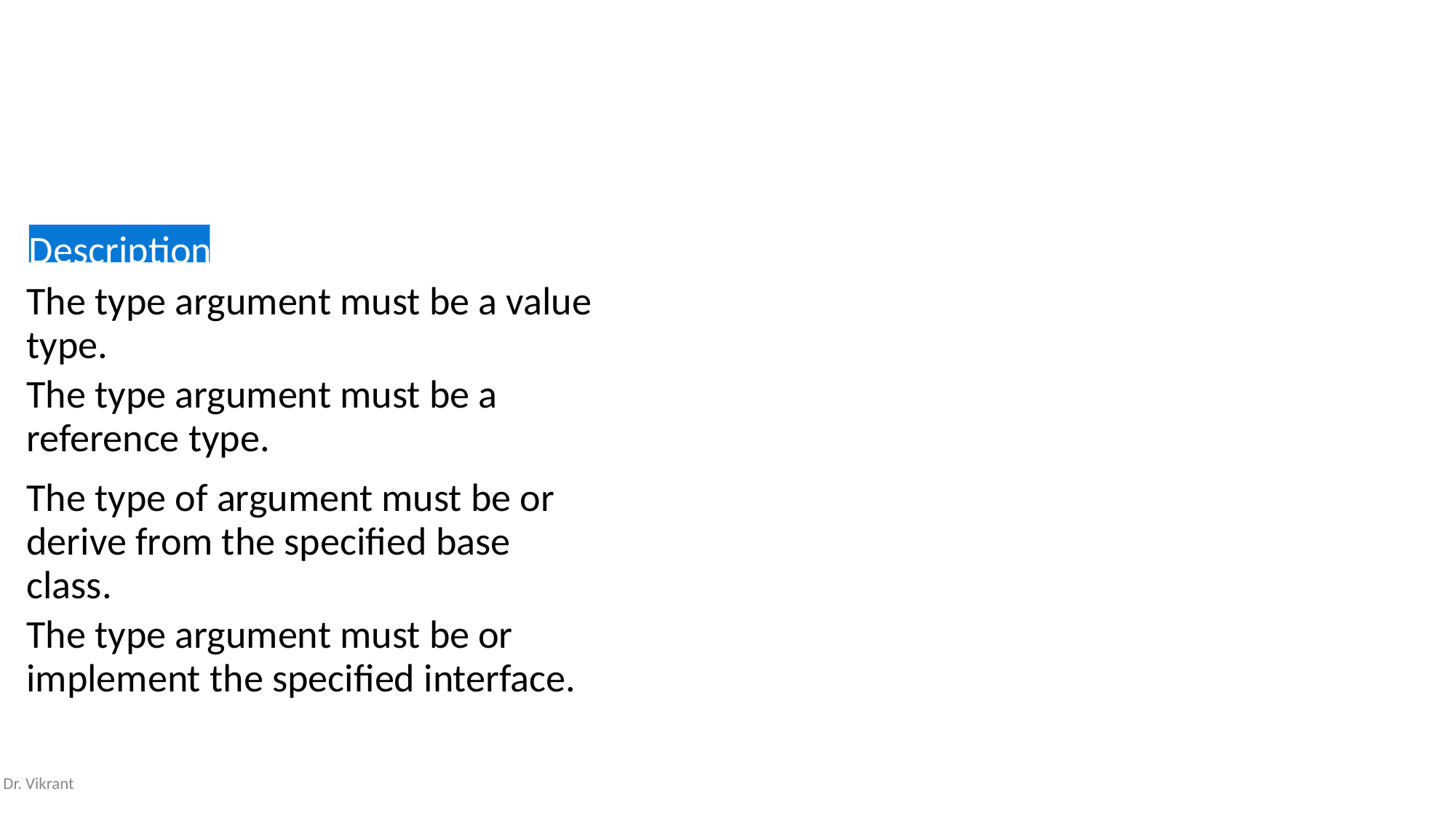

Description
The type argument must be a value type.
The type argument must be a reference type.
The type of argument must be or derive from the specified base class.
The type argument must be or implement the specified interface.
Dr. Vikrant